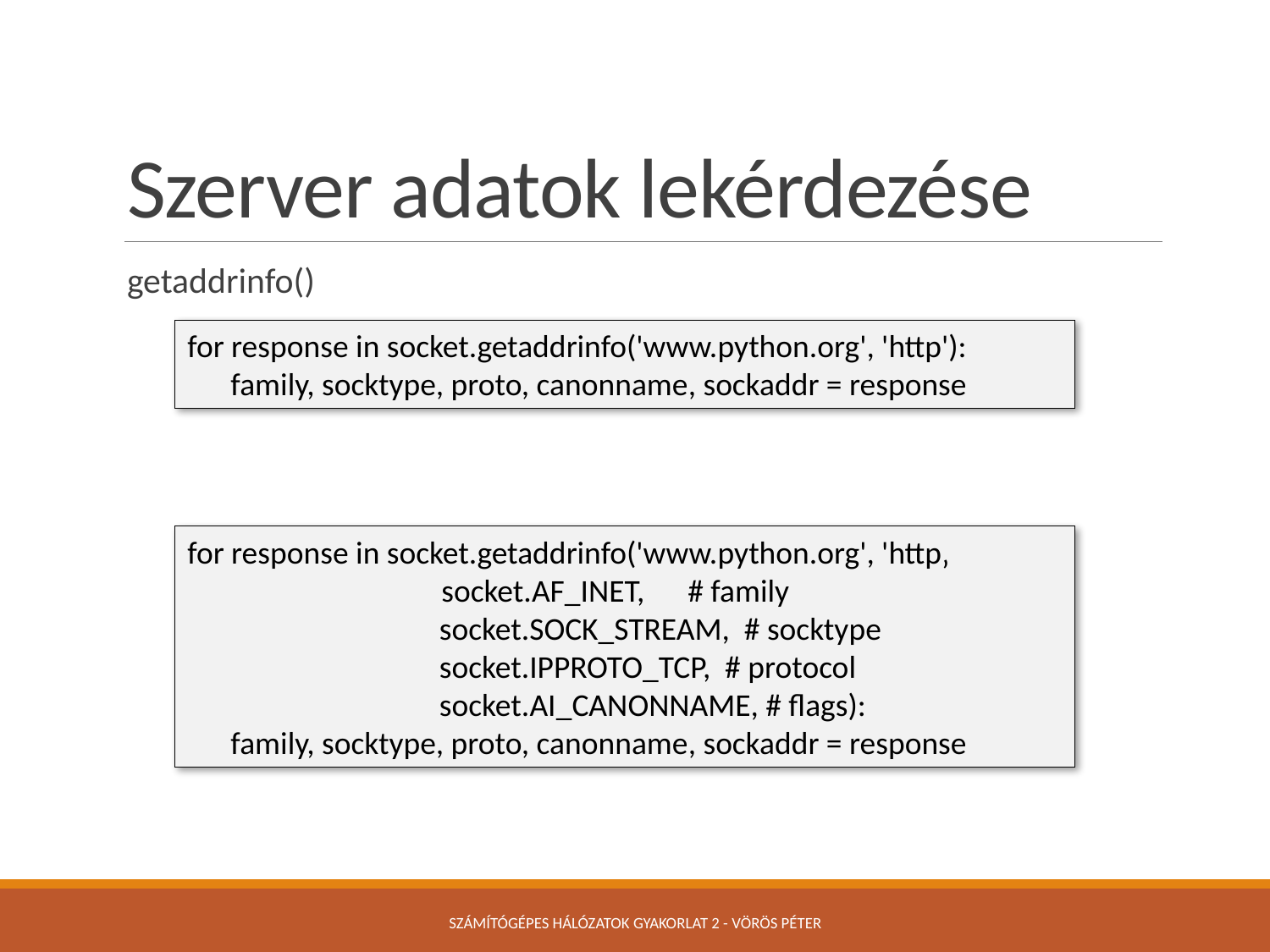

# Szerver adatok lekérdezése
getaddrinfo()

for response in socket.getaddrinfo('www.python.org', 'http'):
      family, socktype, proto, canonname, sockaddr = response
for response in socket.getaddrinfo('www.python.org', 'http‚
		socket.AF_INET,      # family
                                   socket.SOCK_STREAM,  # socktype
                                   socket.IPPROTO_TCP,  # protocol
                                   socket.AI_CANONNAME, # flags):
      family, socktype, proto, canonname, sockaddr = response
Számítógépes Hálózatok Gyakorlat 2 - Vörös Péter